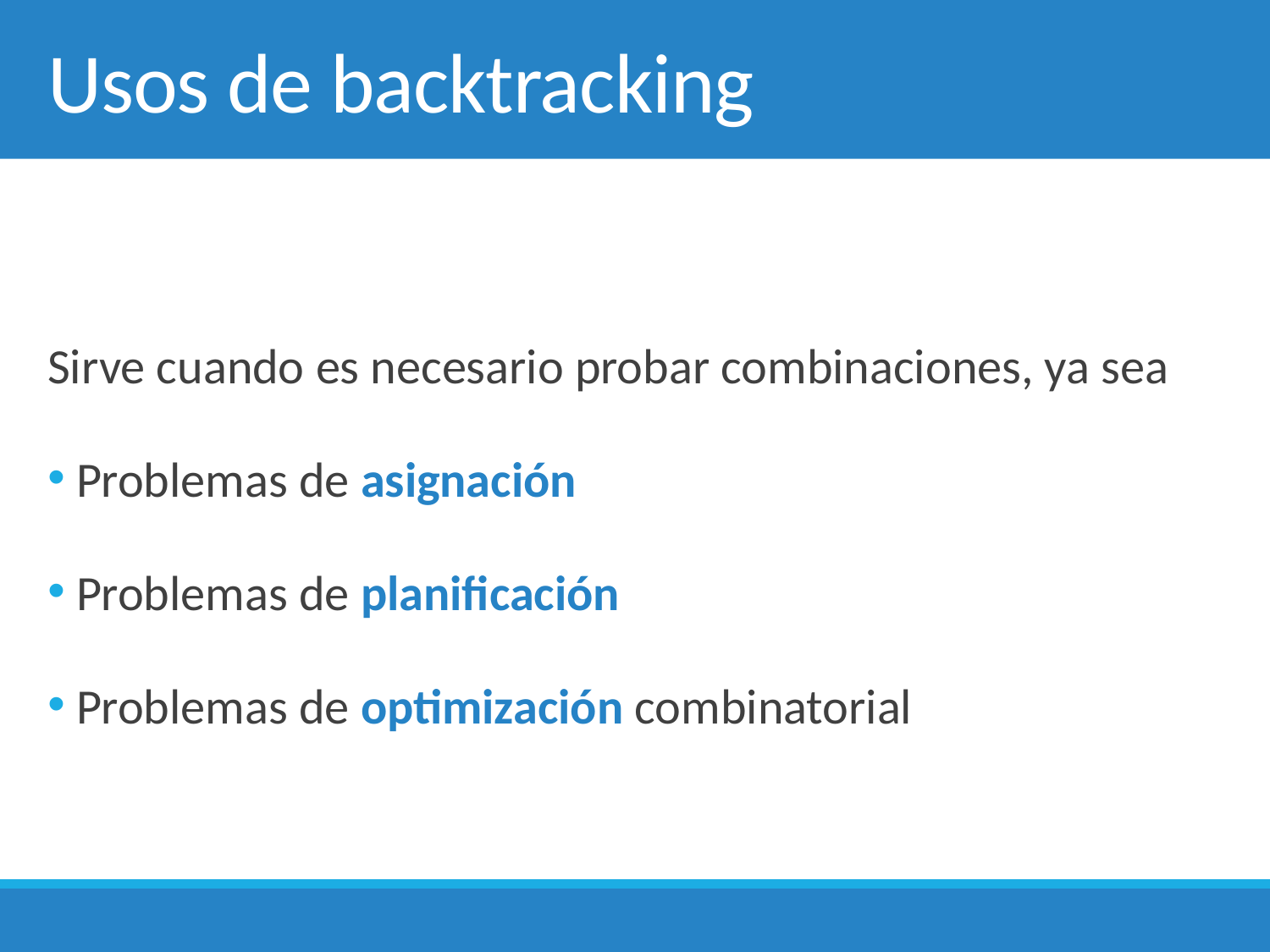

# Usos de backtracking
Sirve cuando es necesario probar combinaciones, ya sea
 Problemas de asignación
 Problemas de planificación
 Problemas de optimización combinatorial